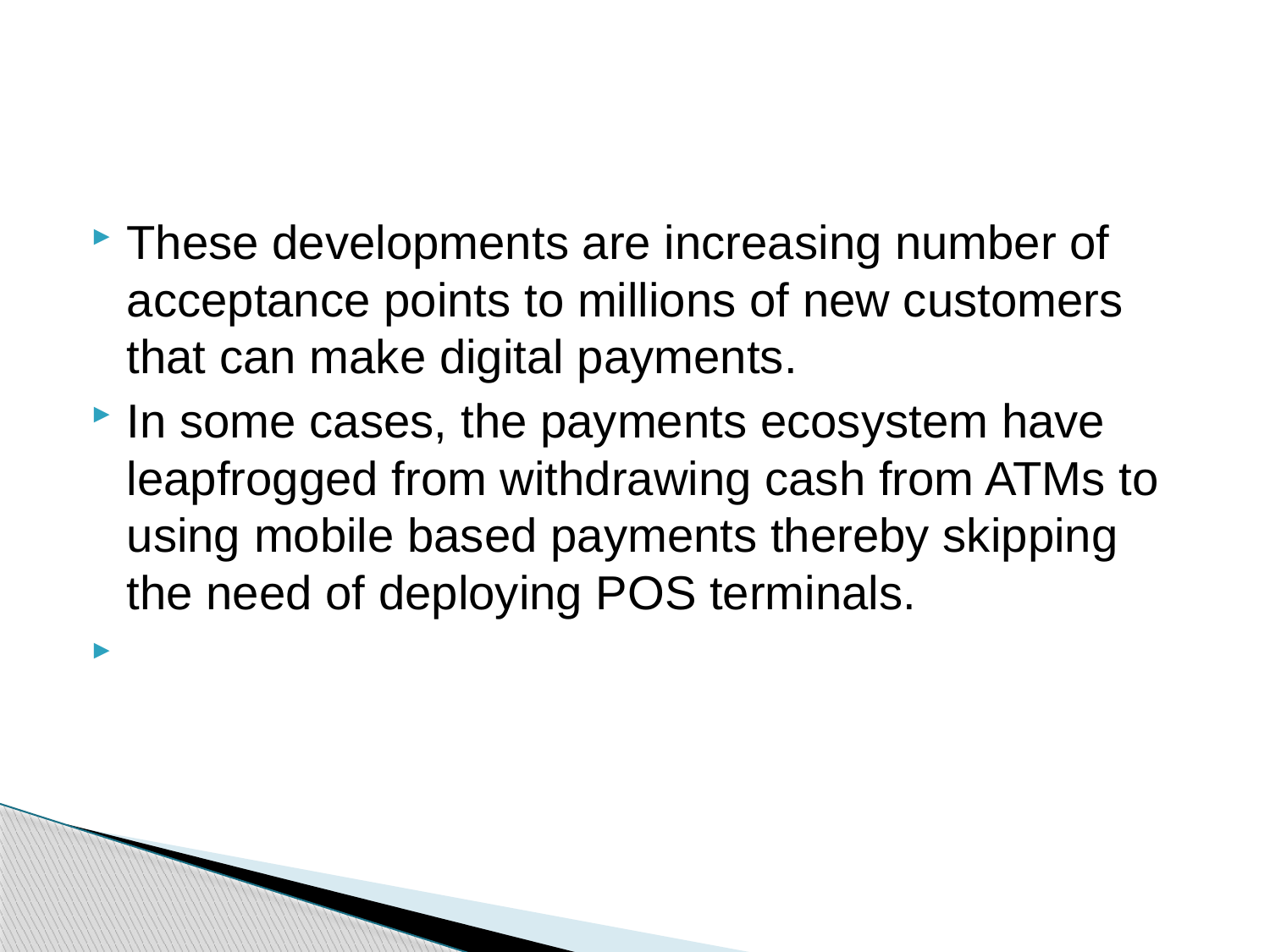

#
These developments are increasing number of acceptance points to millions of new customers that can make digital payments.
In some cases, the payments ecosystem have leapfrogged from withdrawing cash from ATMs to using mobile based payments thereby skipping the need of deploying POS terminals.